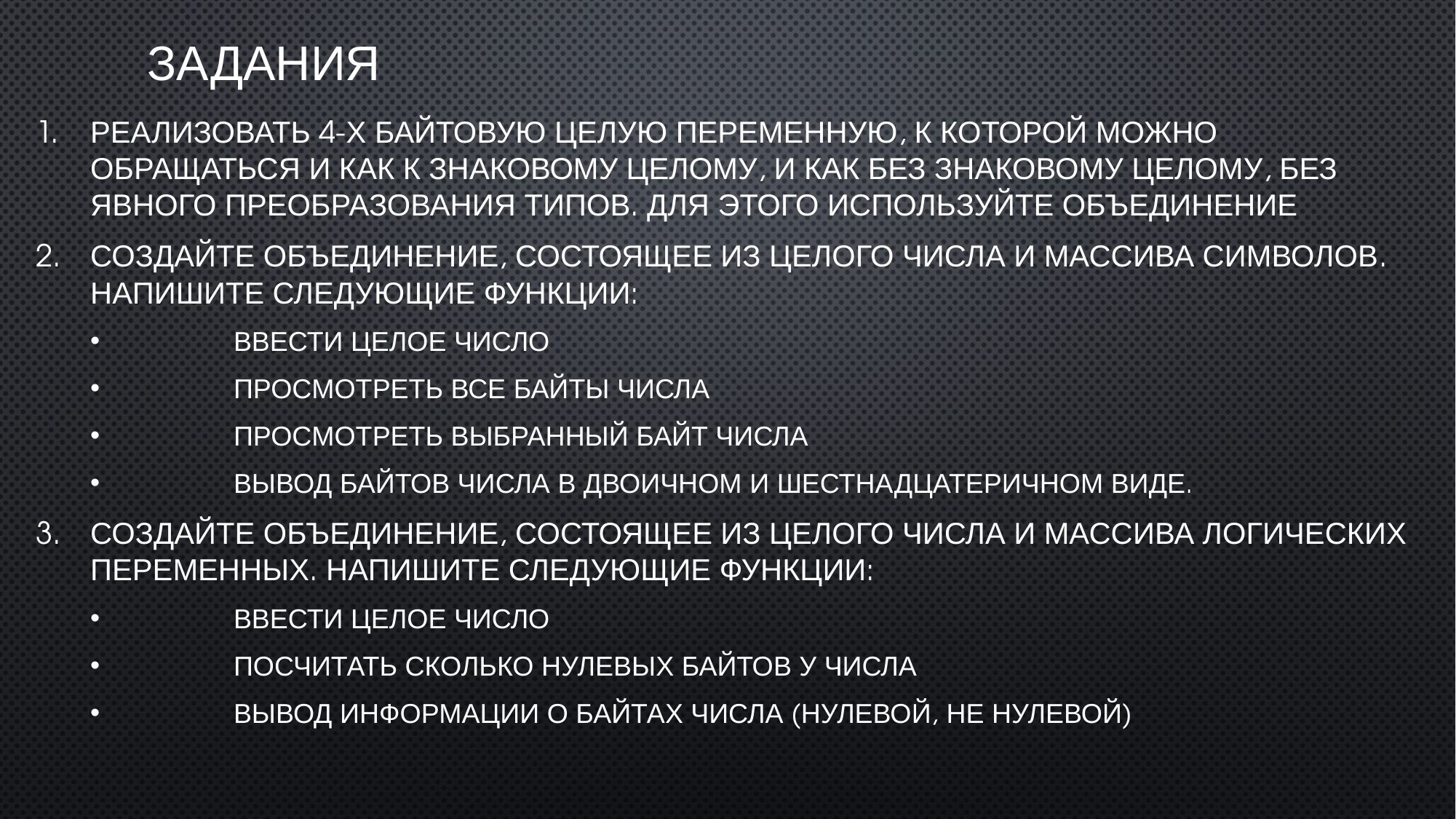

# Задания
Реализовать 4-х байтовую целую переменную, к которой можно обращаться и как к знаковому целому, и как без знаковому целому, без явного преобразования типов. Для этого используйте объединение
Создайте объединение, состоящее из целого числа и массива символов. Напишите следующие функции:
	Ввести целое число
	Просмотреть все байты числа
	Просмотреть выбранный байт числа
	Вывод байтов числа в двоичном и шестнадцатеричном виде.
Создайте объединение, состоящее из целого числа и массива логических переменных. Напишите следующие функции:
	Ввести целое число
	Посчитать сколько нулевых байтов у числа
	Вывод информации о байтах числа (нулевой, не нулевой)